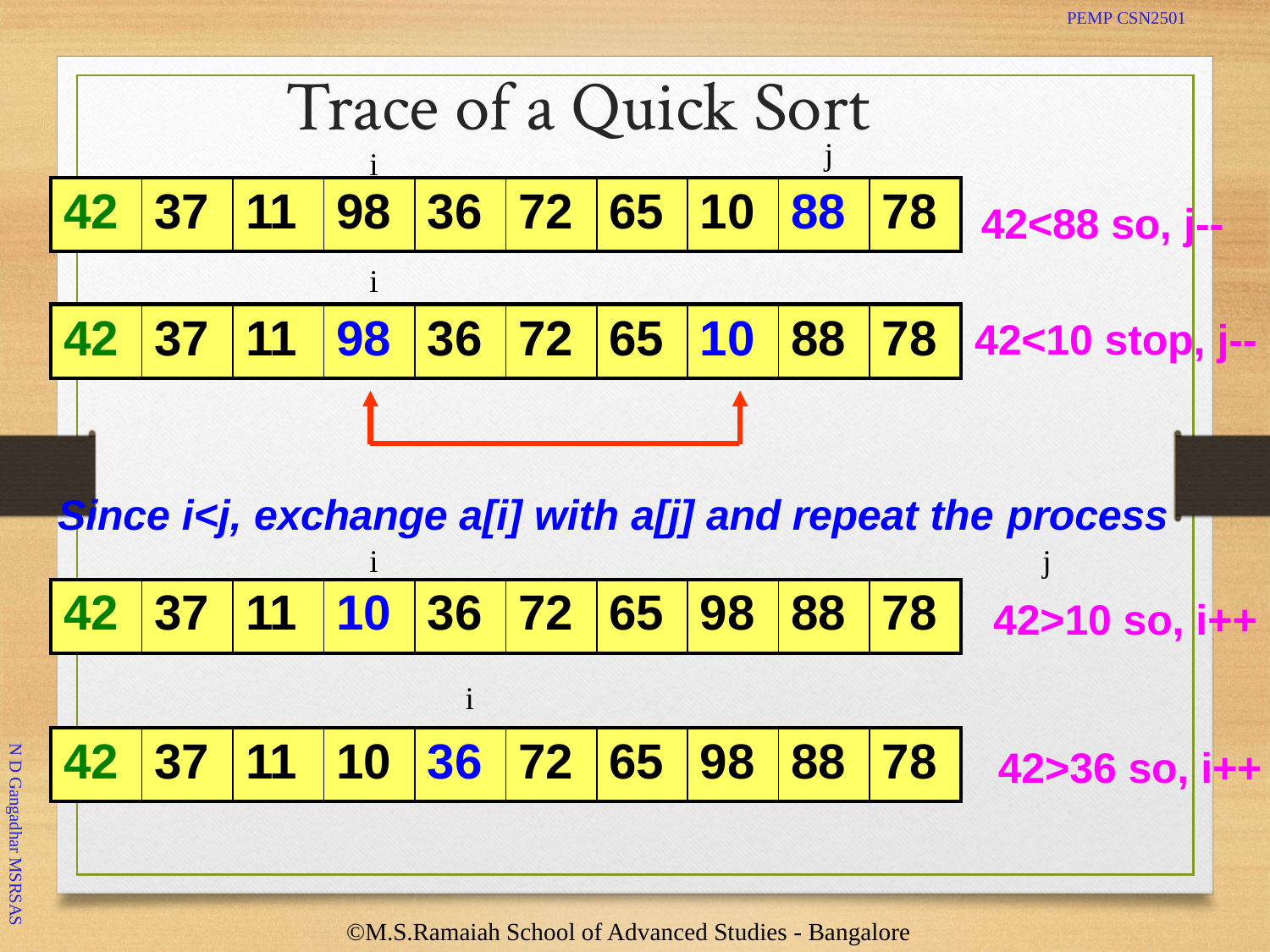

PEMP CSN2501
# Trace of a Quick Sort
j
i
| 42 | 37 | 11 | 98 | 36 | 72 | 65 | 10 | 88 | 78 |
| --- | --- | --- | --- | --- | --- | --- | --- | --- | --- |
42<88 so, j--
i
| 42 | 37 | 11 | 98 | 36 | 72 | 65 | 10 | 88 | 78 |
| --- | --- | --- | --- | --- | --- | --- | --- | --- | --- |
42<10 stop, j--

Since i<j, exchange a[i] with a[j] and repeat the process
i	j
42>10 so, i++
i
42>36 so, i++

| 42 | 37 | 11 | 10 | 36 | 72 | 65 | 98 | 88 | 78 |
| --- | --- | --- | --- | --- | --- | --- | --- | --- | --- |
| 42 | 37 | 11 | 10 | 36 | 72 | 65 | 98 | 88 | 78 |
| --- | --- | --- | --- | --- | --- | --- | --- | --- | --- |
N D Gangadhar MSRSAS
18
©M.S.Ramaiah School of Advanced Studies - Bangalore